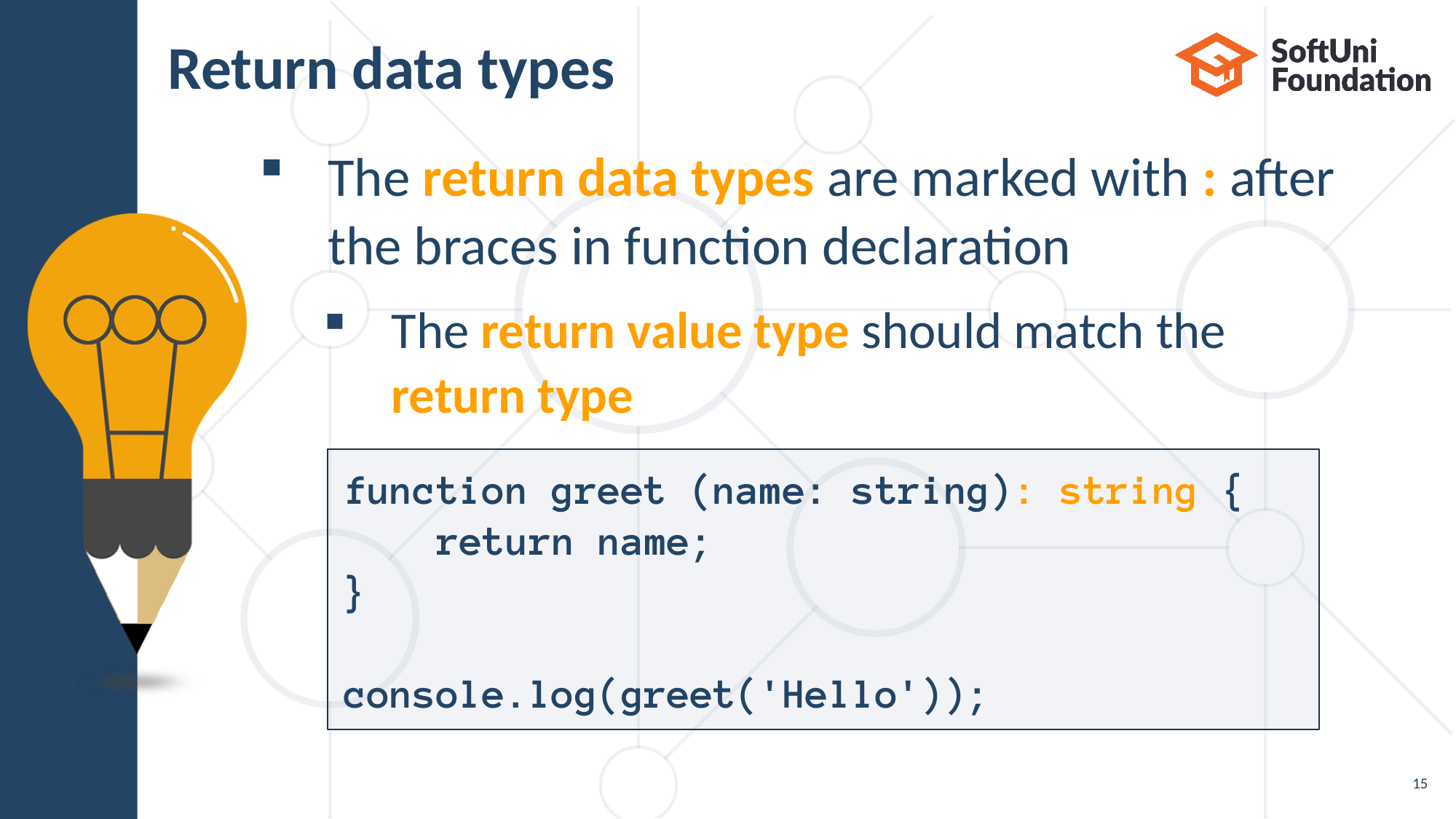

# Return data types
The return data types are marked with : after the braces in function declaration
The return value type should match the return type
function greet (name: string): string {
    return name;
}
console.log(greet('Hello'));
15